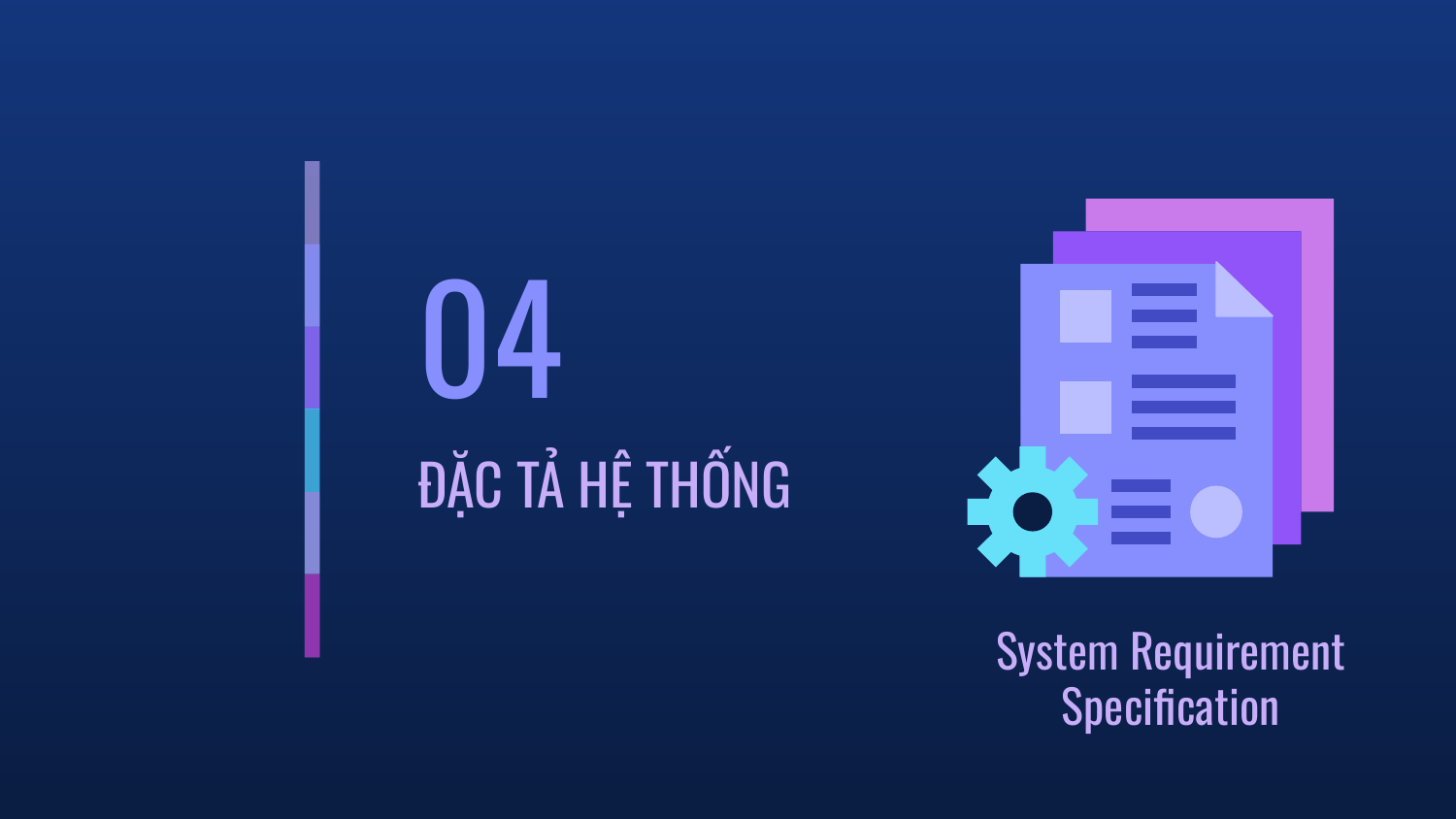

# 04
ĐẶC TẢ HỆ THỐNG
System Requirement Specification